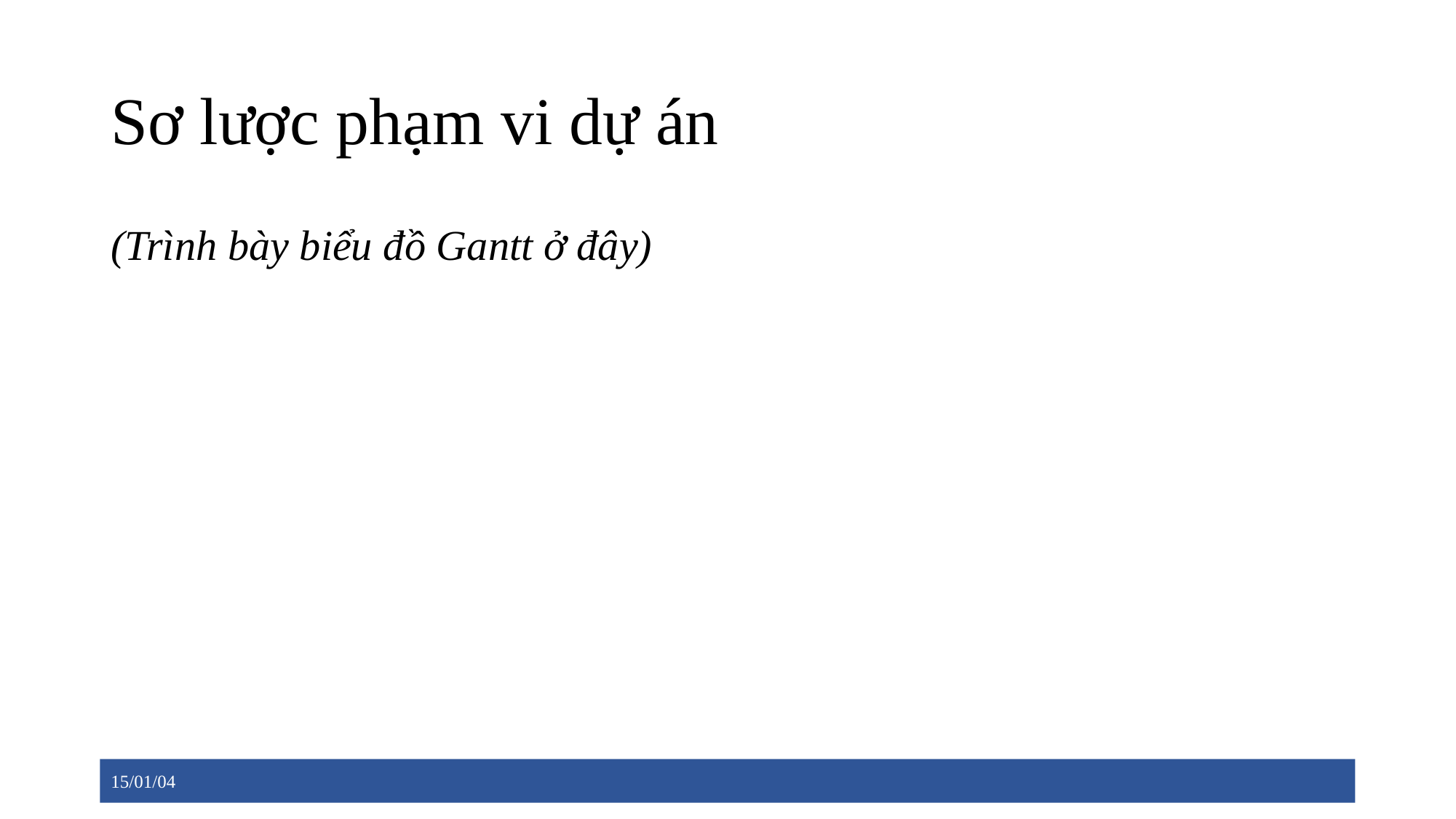

# Sơ lược phạm vi dự án
(Trình bày biểu đồ Gantt ở đây)
15/01/04
5